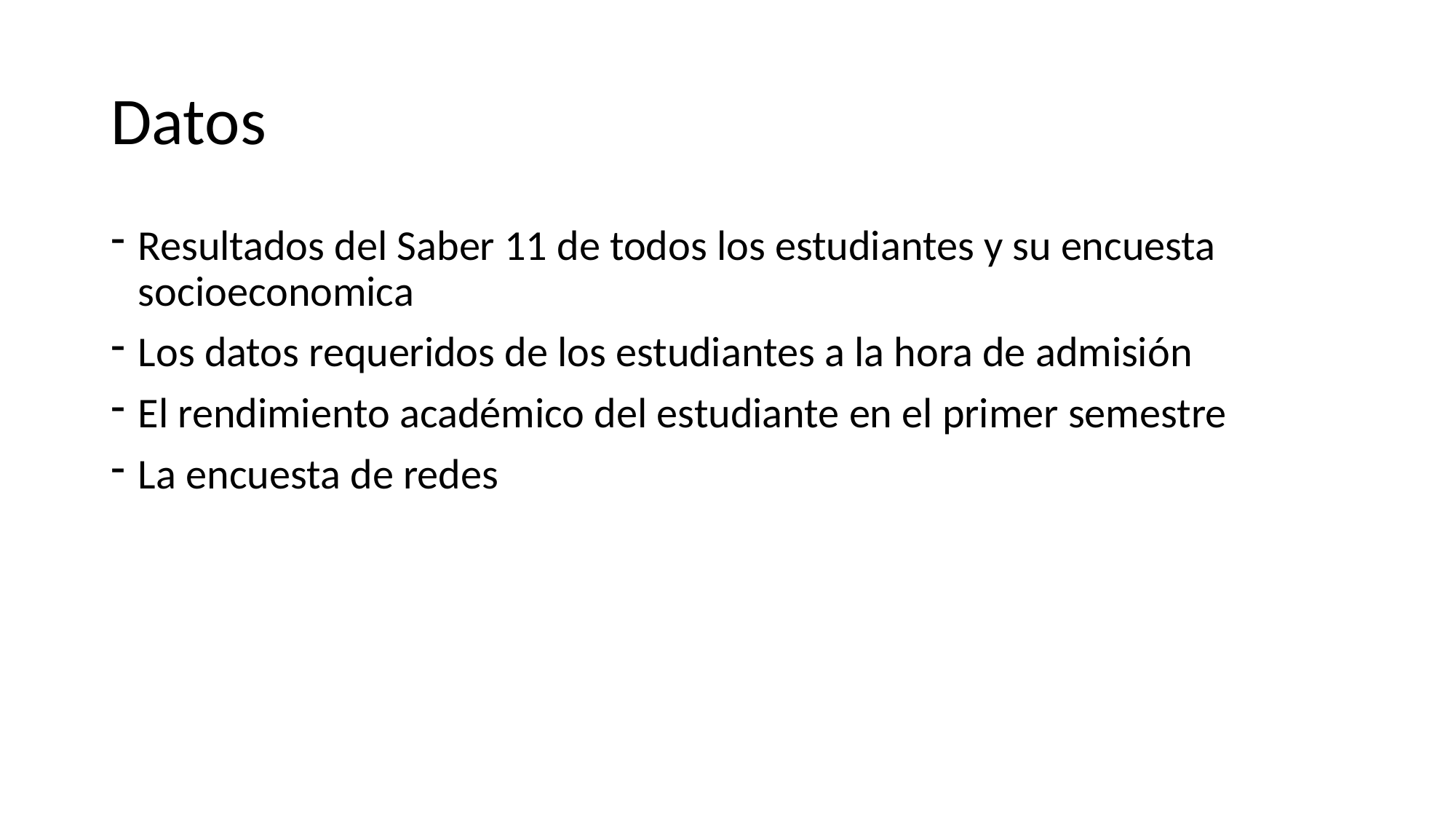

# Datos
Resultados del Saber 11 de todos los estudiantes y su encuesta socioeconomica
Los datos requeridos de los estudiantes a la hora de admisión
El rendimiento académico del estudiante en el primer semestre
La encuesta de redes